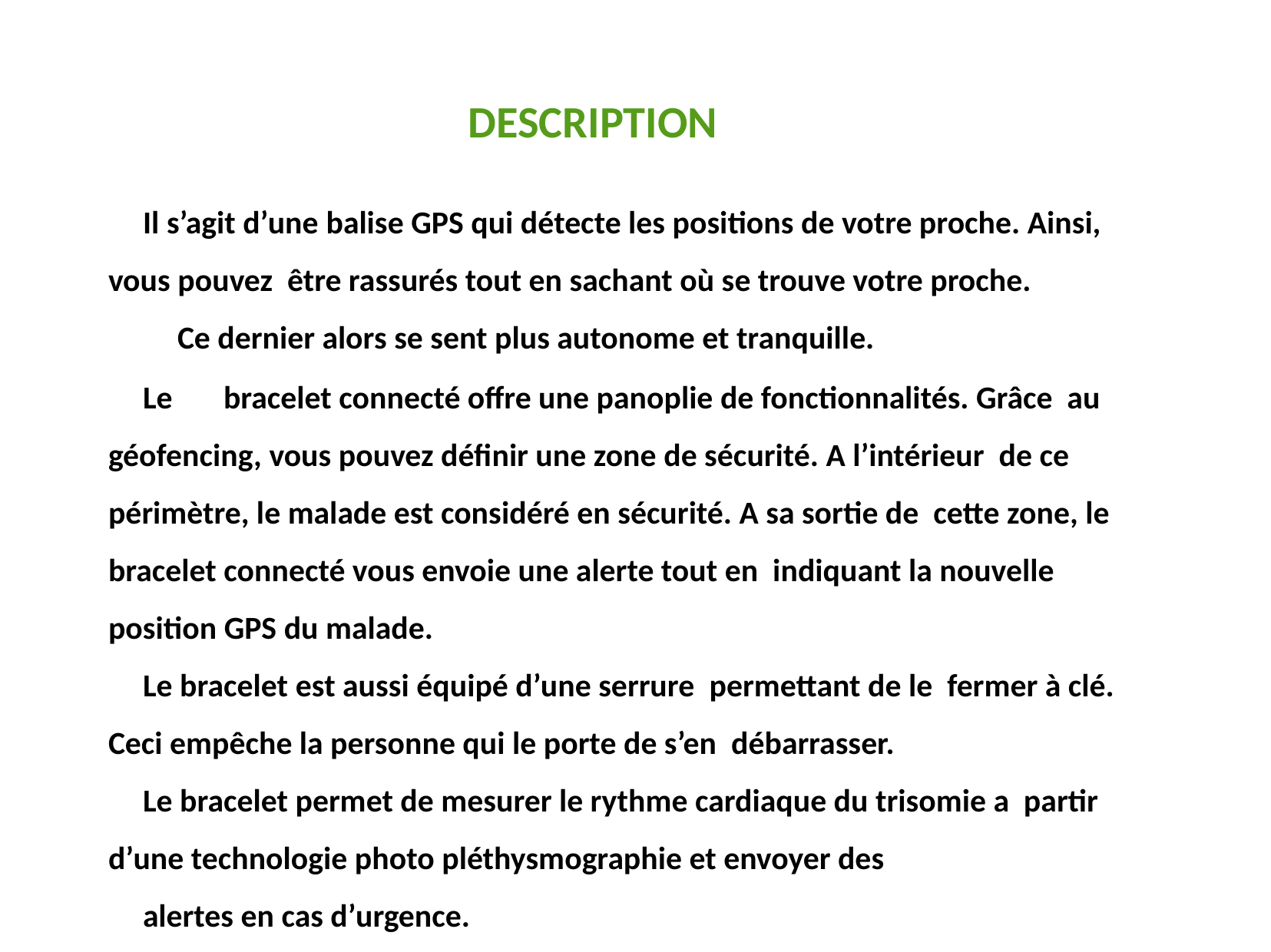

DESCRIPTION
Il s’agit d’une balise GPS qui détecte les positions de votre proche. Ainsi, vous pouvez  être rassurés tout en sachant où se trouve votre proche.
Ce dernier alors se sent plus autonome et tranquille.
Le	bracelet connecté offre une panoplie de fonctionnalités. Grâce  au géofencing, vous pouvez définir une zone de sécurité. A l’intérieur  de ce périmètre, le malade est considéré en sécurité. A sa sortie de  cette zone, le	bracelet connecté vous envoie une alerte tout en  indiquant la nouvelle position GPS du malade.
Le bracelet est aussi équipé d’une serrure  permettant de le  fermer à clé. Ceci empêche la personne qui le porte de s’en  débarrasser.
Le bracelet permet de mesurer le rythme cardiaque du trisomie a  partir d’une technologie photo pléthysmographie et envoyer des
alertes en cas d’urgence.
4